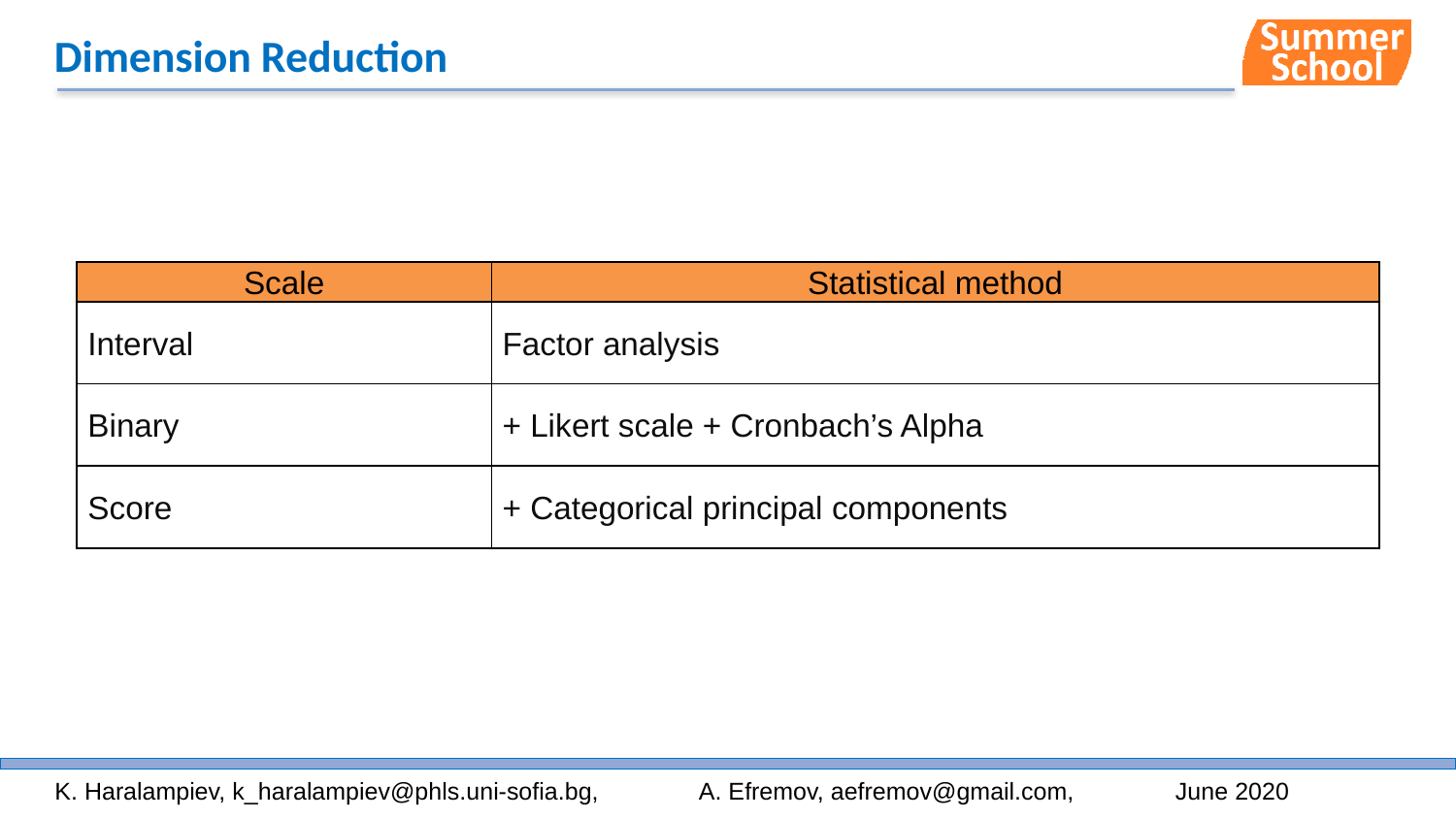

# Dimension Reduction
| Scale | Statistical method |
| --- | --- |
| Interval | Factor analysis |
| Binary | + Likert scale + Cronbach’s Alpha |
| Score | + Categorical principal components |
35